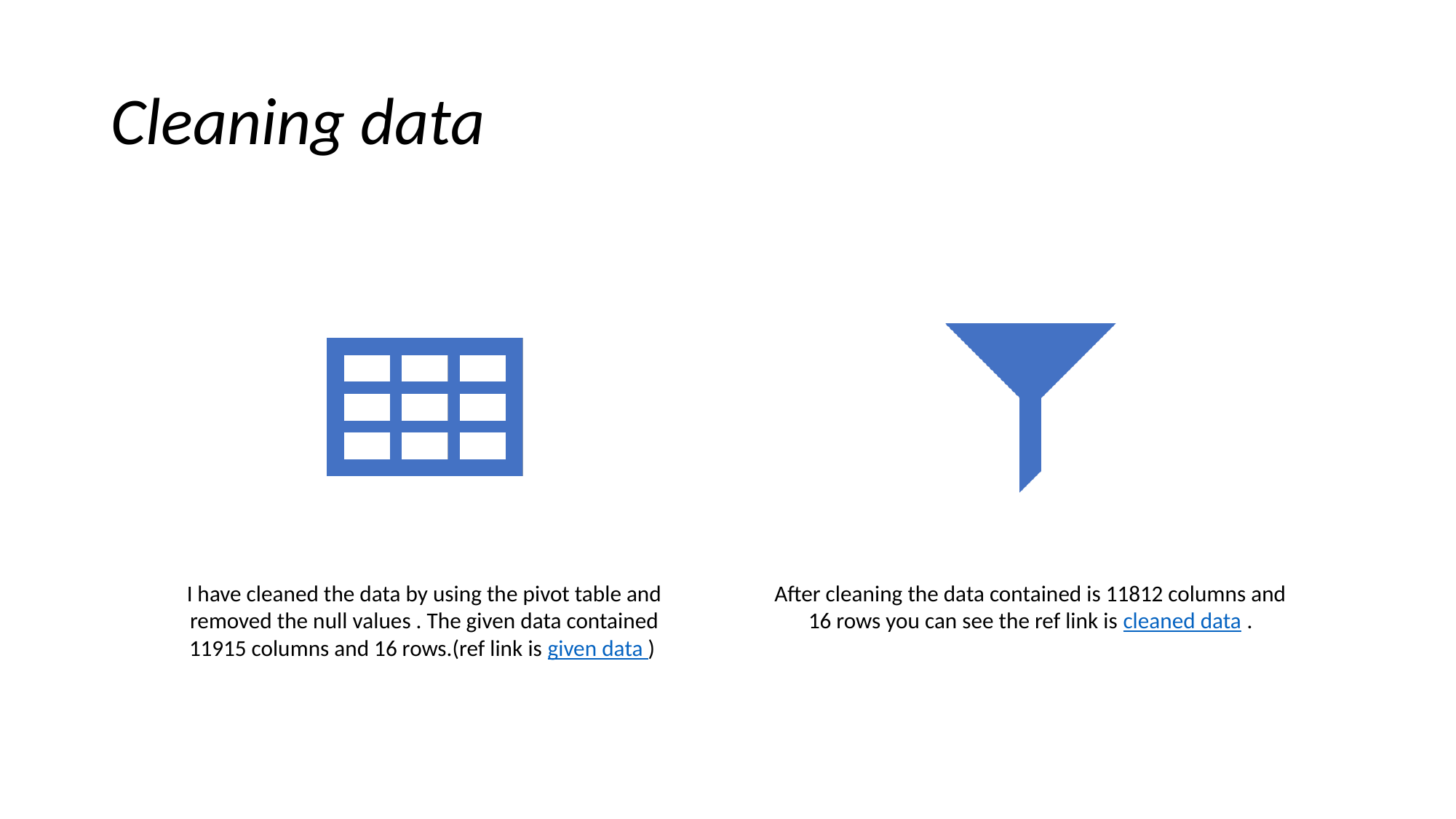

# Cleaning data
I have cleaned the data by using the pivot table and removed the null values . The given data contained 11915 columns and 16 rows.(ref link is given data )
After cleaning the data contained is 11812 columns and 16 rows you can see the ref link is cleaned data .